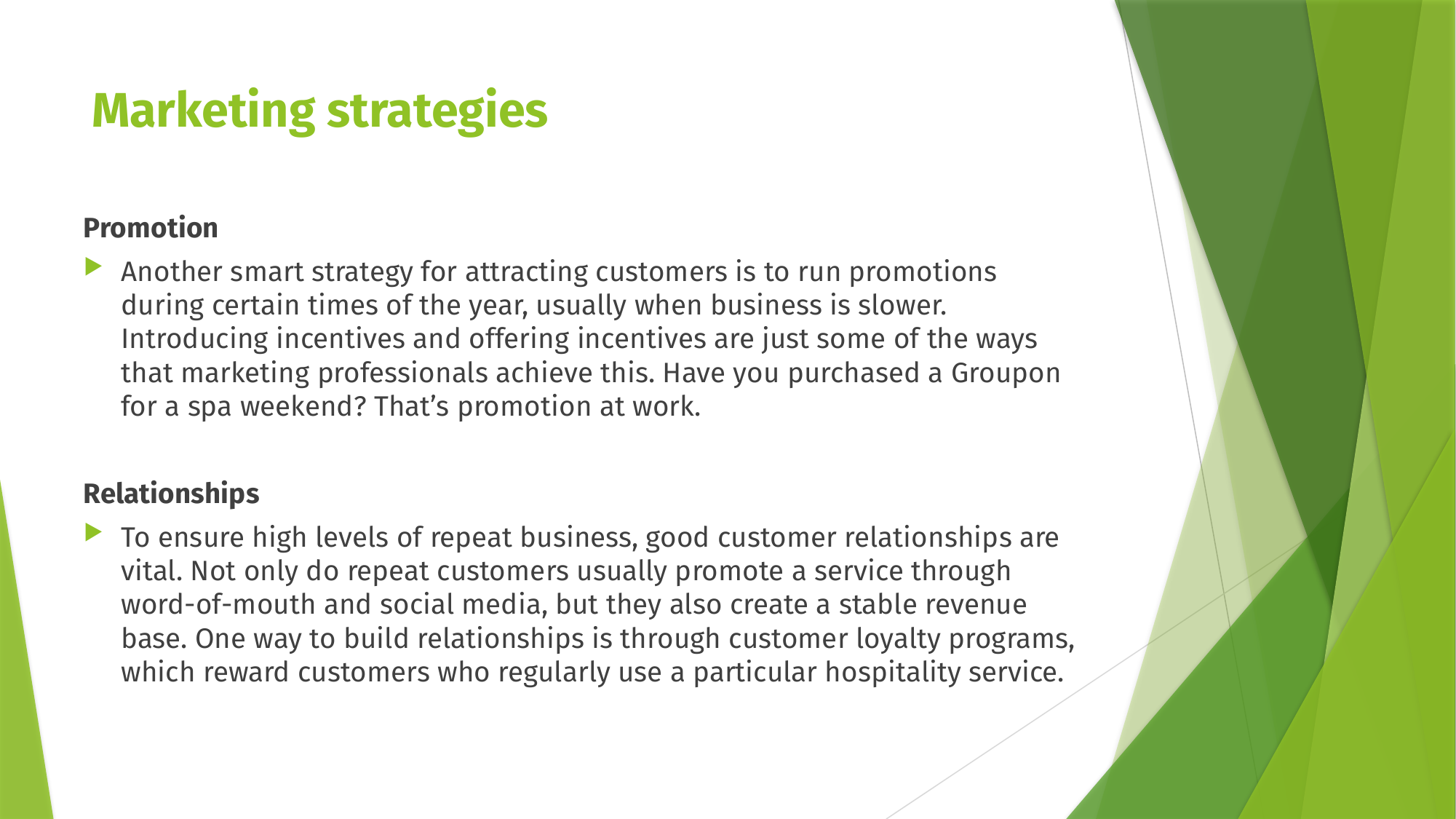

# Marketing strategies
Promotion
Another smart strategy for attracting customers is to run promotions during certain times of the year, usually when business is slower. Introducing incentives and offering incentives are just some of the ways that marketing professionals achieve this. Have you purchased a Groupon for a spa weekend? That’s promotion at work.

Relationships
To ensure high levels of repeat business, good customer relationships are vital. Not only do repeat customers usually promote a service through word-of-mouth and social media, but they also create a stable revenue base. One way to build relationships is through customer loyalty programs, which reward customers who regularly use a particular hospitality service.